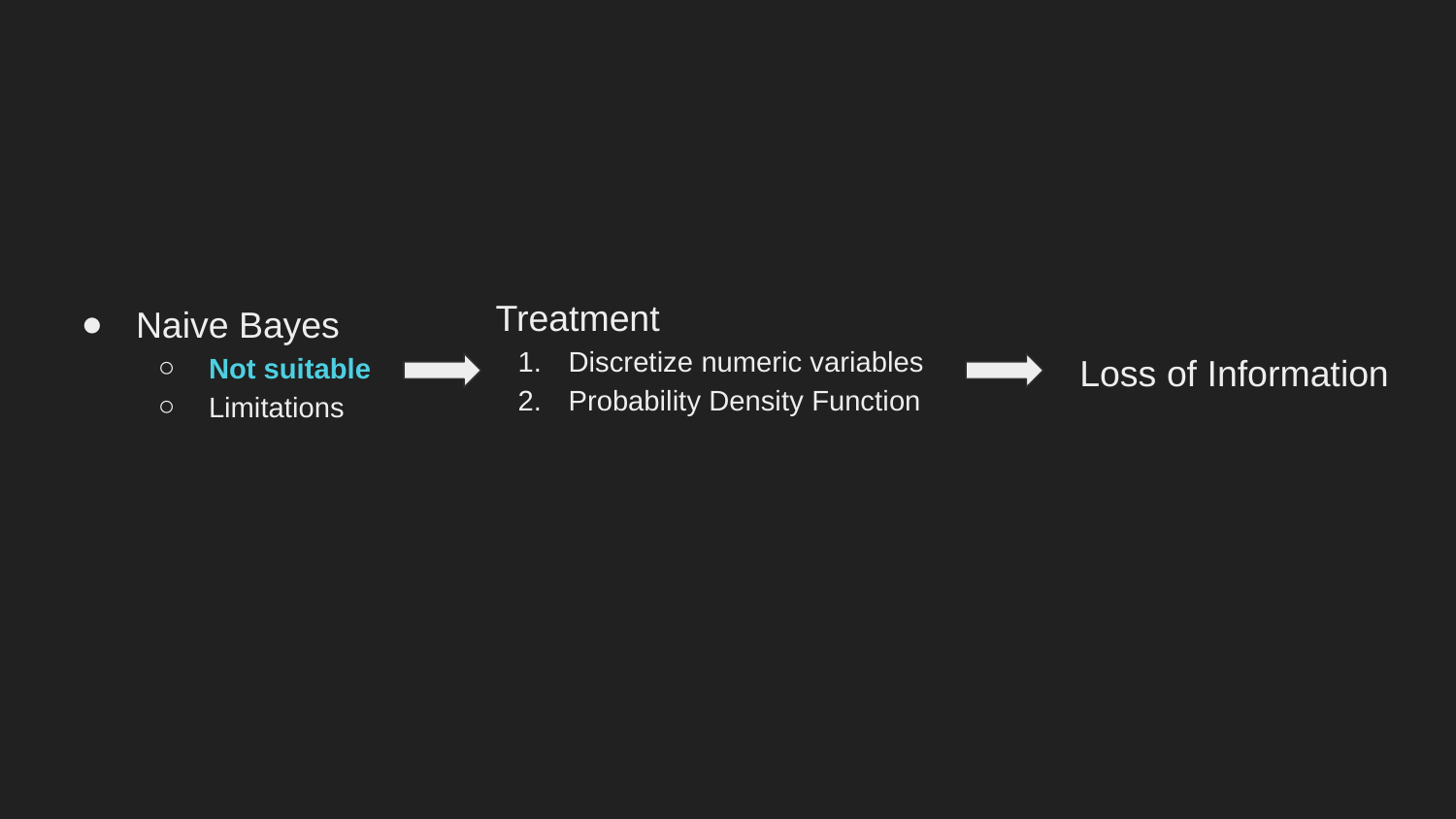

Naive Bayes
Not suitable
Limitations
Treatment
Discretize numeric variables
Probability Density Function
Loss of Information